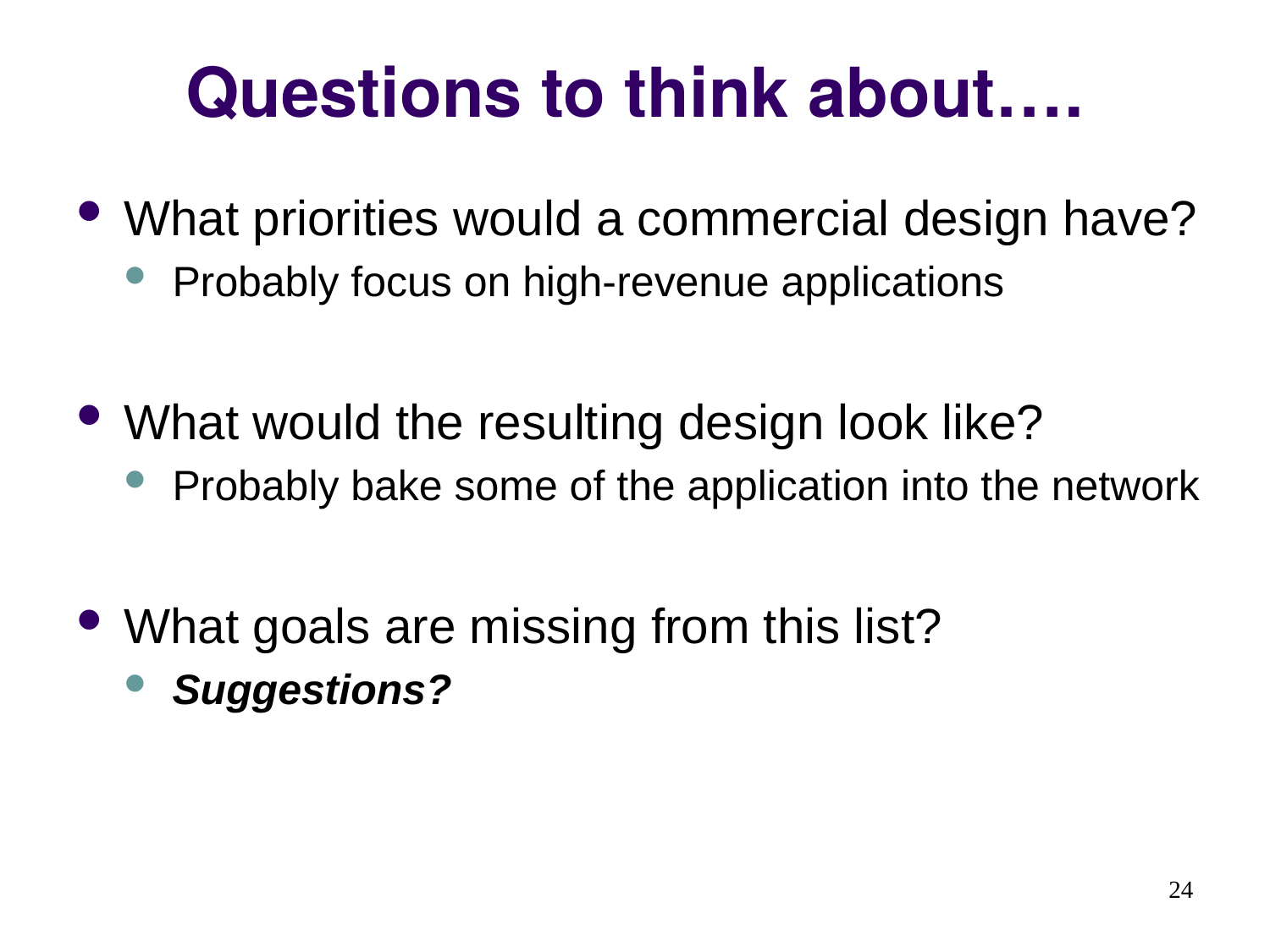

# Questions to think about….
What priorities would a commercial design have?
Probably focus on high-revenue applications

What would the resulting design look like?
Probably bake some of the application into the network

What goals are missing from this list?
Suggestions?

24